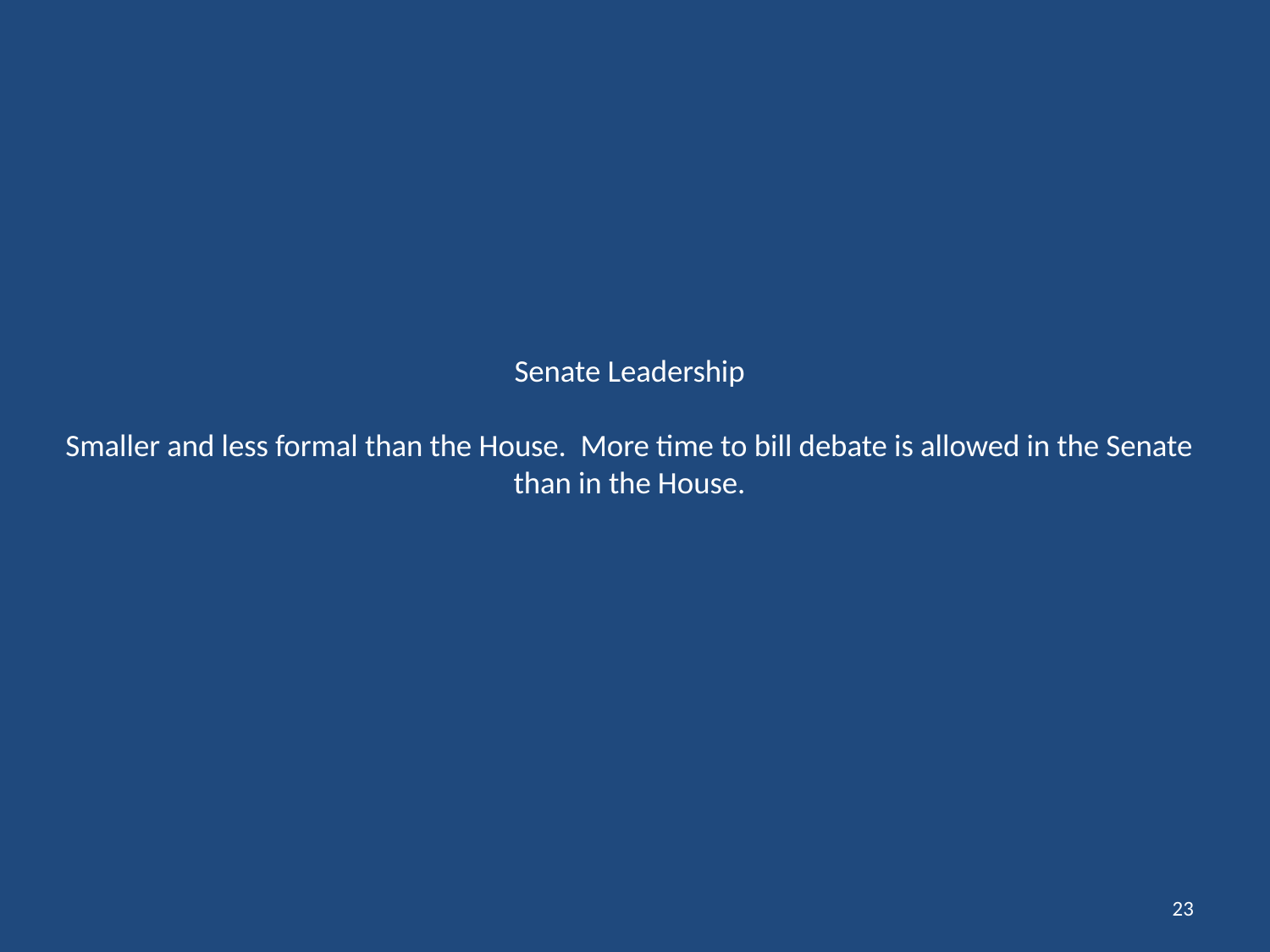

# Senate Leadership Smaller and less formal than the House.  More time to bill debate is allowed in the Senate than in the House.
23